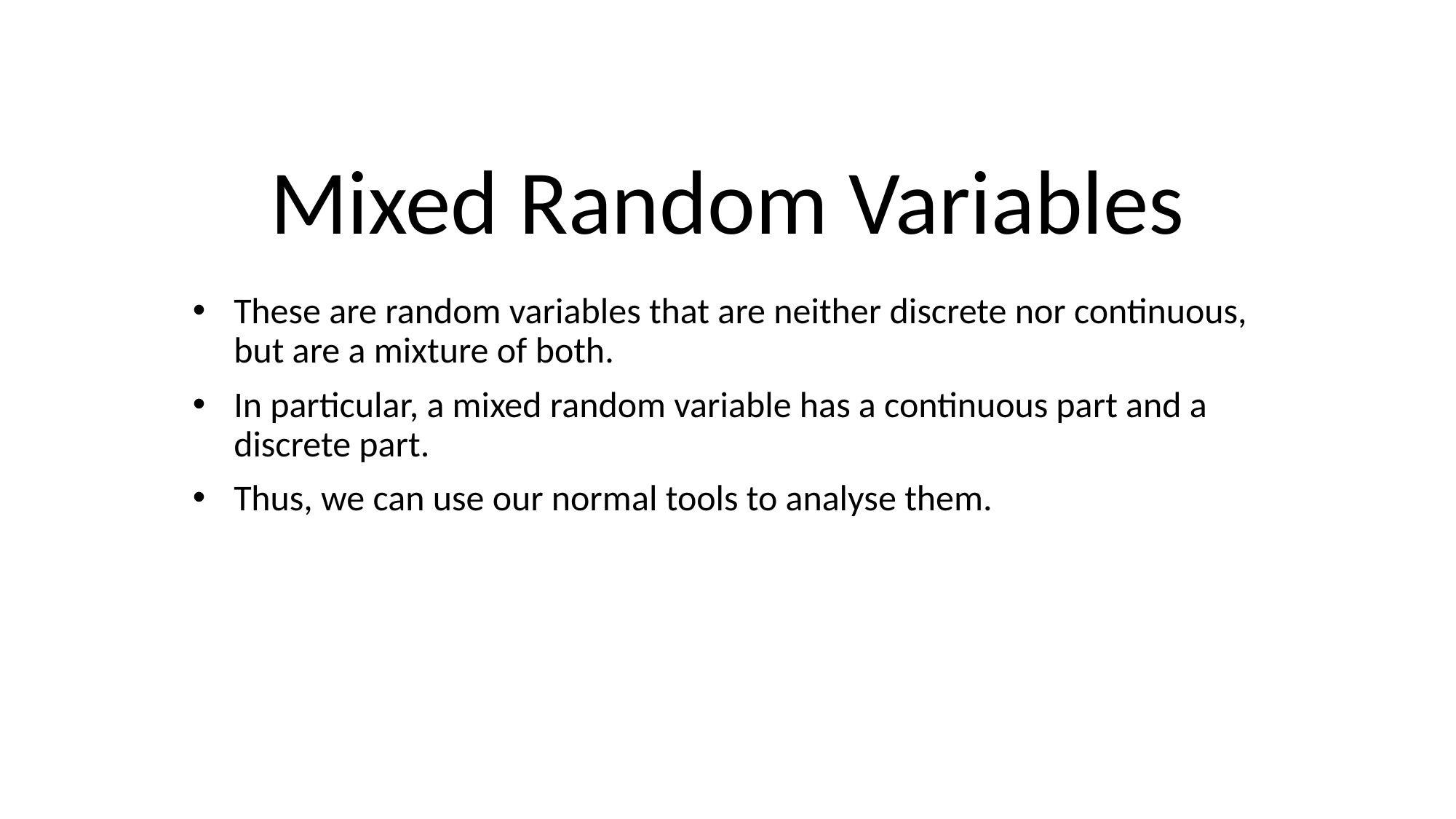

# Mixed Random Variables
These are random variables that are neither discrete nor continuous, but are a mixture of both.
In particular, a mixed random variable has a continuous part and a discrete part.
Thus, we can use our normal tools to analyse them.